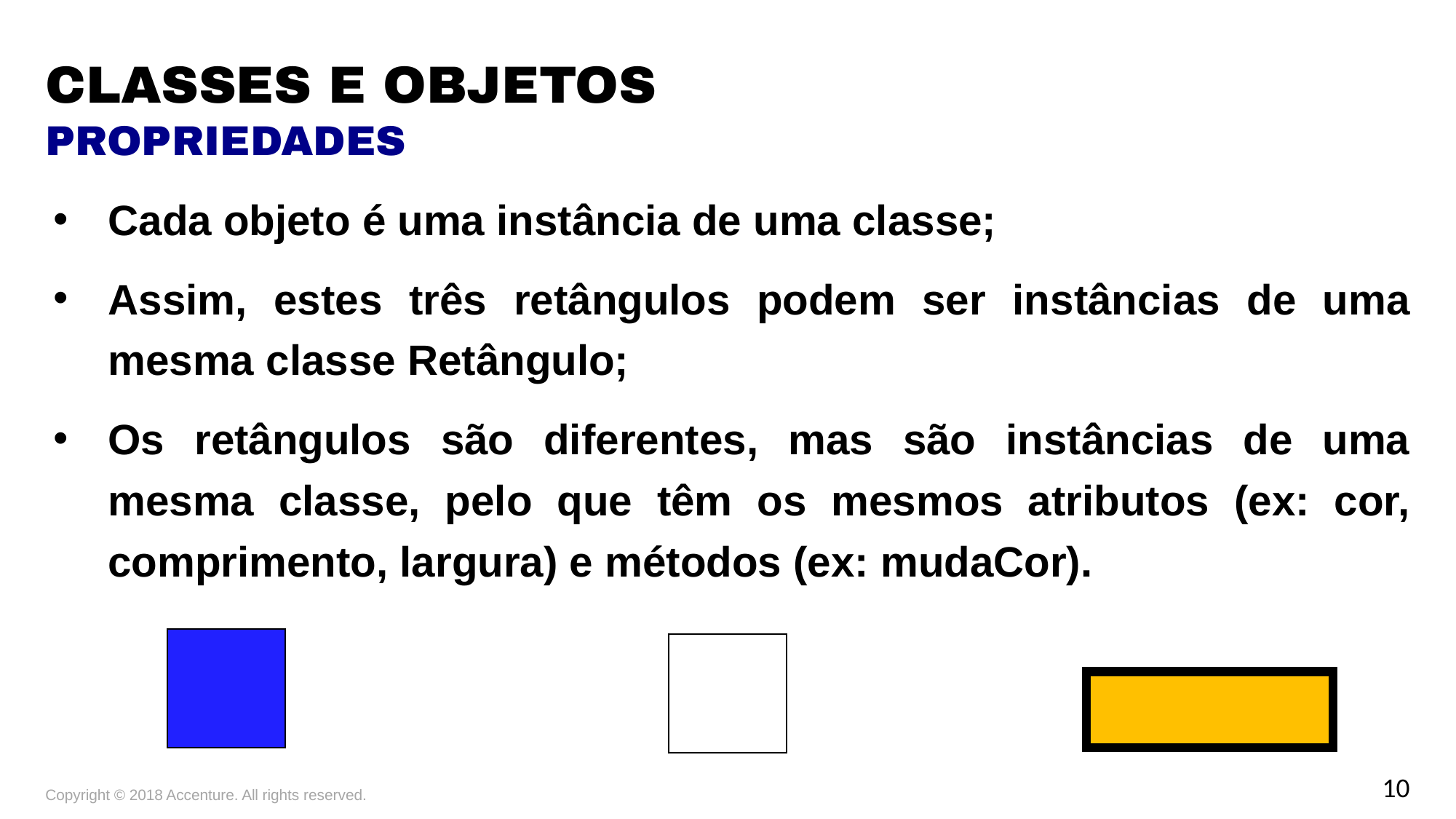

# Classes e objetos Propriedades
Cada objeto é uma instância de uma classe;
Assim, estes três retângulos podem ser instâncias de uma mesma classe Retângulo;
Os retângulos são diferentes, mas são instâncias de uma mesma classe, pelo que têm os mesmos atributos (ex: cor, comprimento, largura) e métodos (ex: mudaCor).

Copyright © 2018 Accenture. All rights reserved.
10